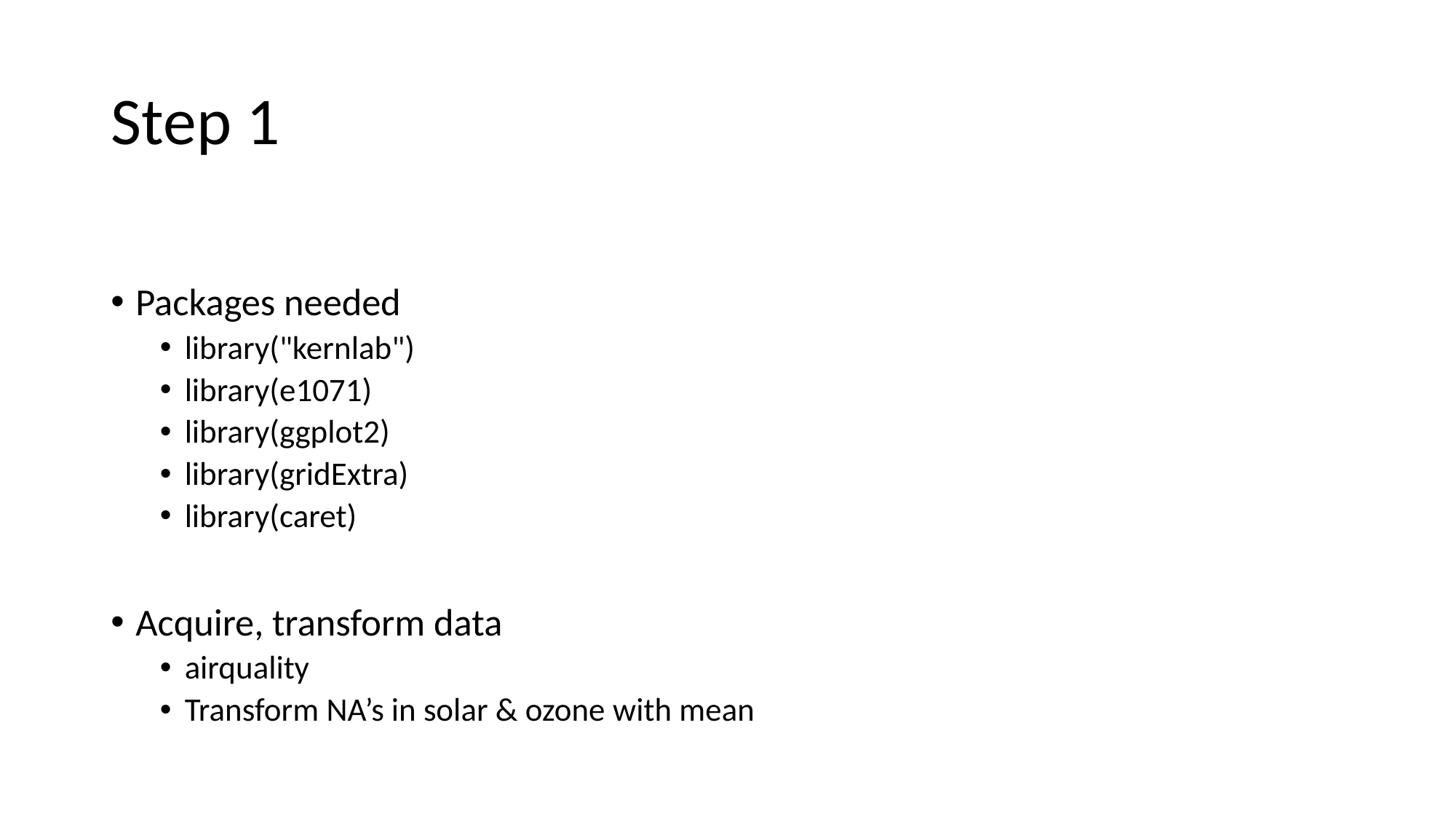

# Step 1

Packages needed
library("kernlab")
library(e1071)
library(ggplot2)
library(gridExtra)
library(caret)

Acquire, transform data
airquality
Transform NA’s in solar & ozone with mean